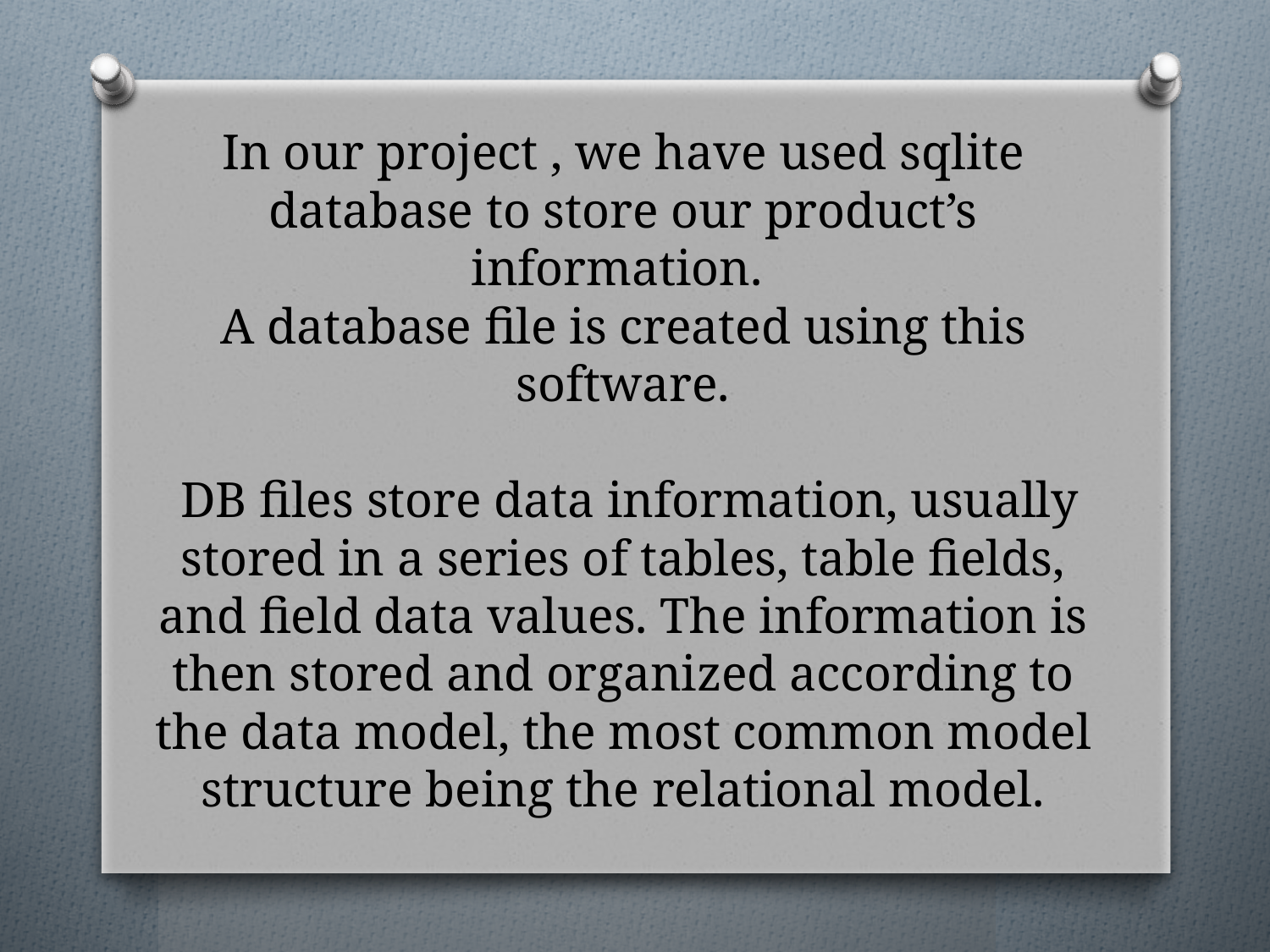

# In our project , we have used sqlite database to store our product’s information. A database file is created using this software. DB files store data information, usually stored in a series of tables, table fields, and field data values. The information is then stored and organized according to the data model, the most common model structure being the relational model.